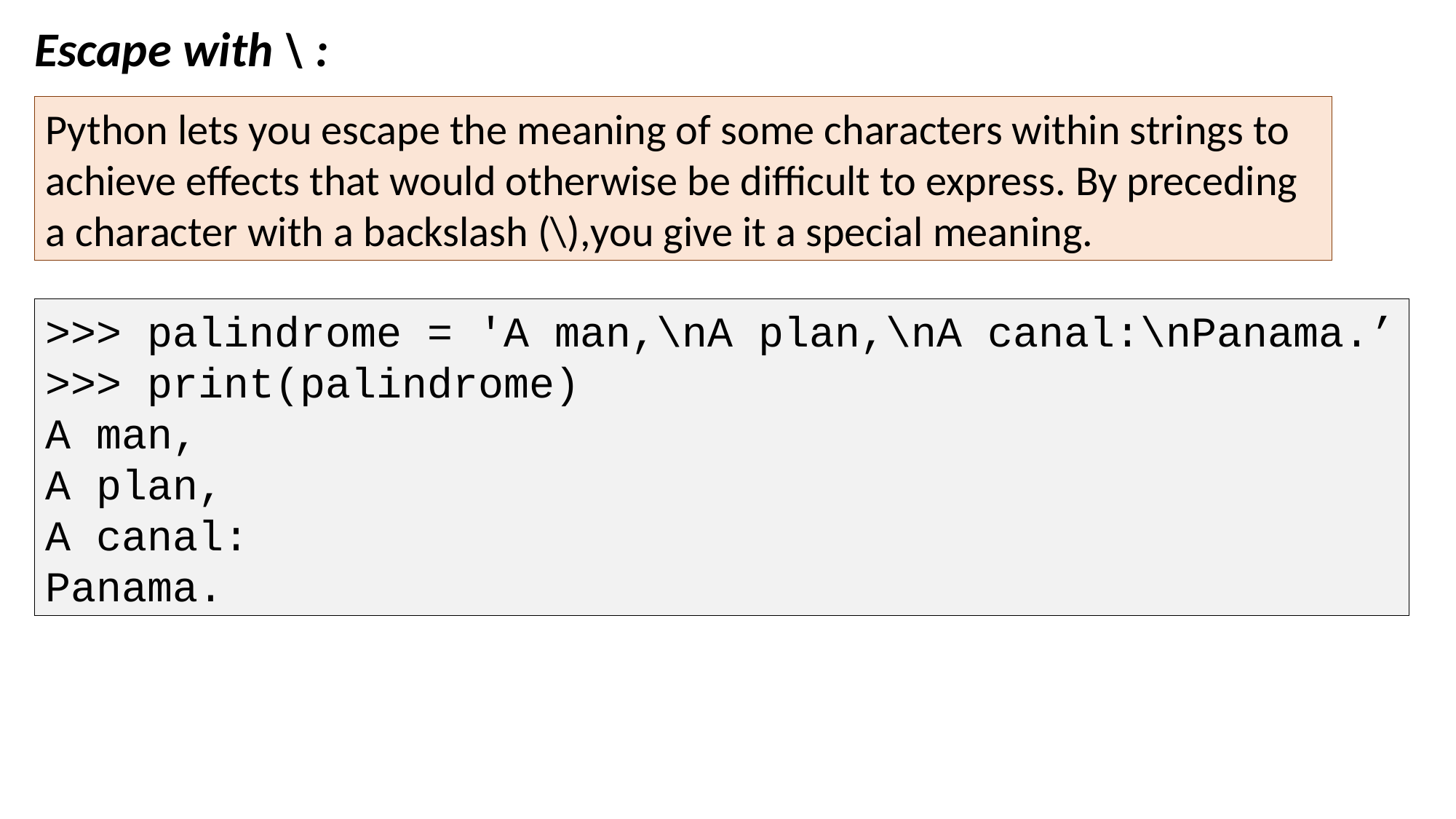

Escape with \ :
Python lets you escape the meaning of some characters within strings to achieve effects that would otherwise be difficult to express. By preceding a character with a backslash (\),you give it a special meaning.
>>> palindrome = 'A man,\nA plan,\nA canal:\nPanama.’
>>> print(palindrome)
A man,
A plan,
A canal:
Panama.